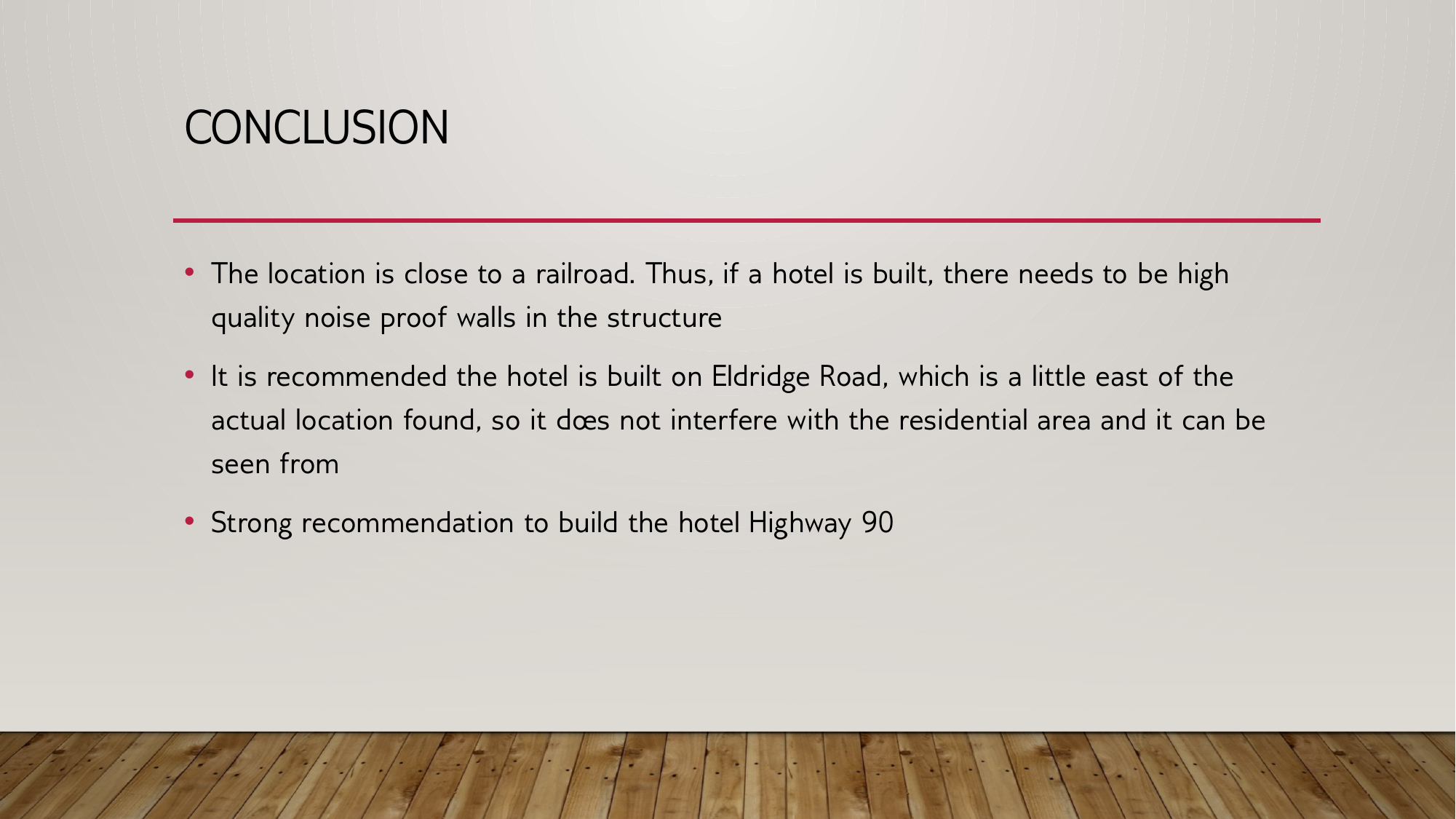

# Conclusion
The location is close to a railroad. Thus, if a hotel is built, there needs to be high quality noise proof walls in the structure
It is recommended the hotel is built on Eldridge Road, which is a little east of the actual location found, so it does not interfere with the residential area and it can be seen from
Strong recommendation to build the hotel Highway 90